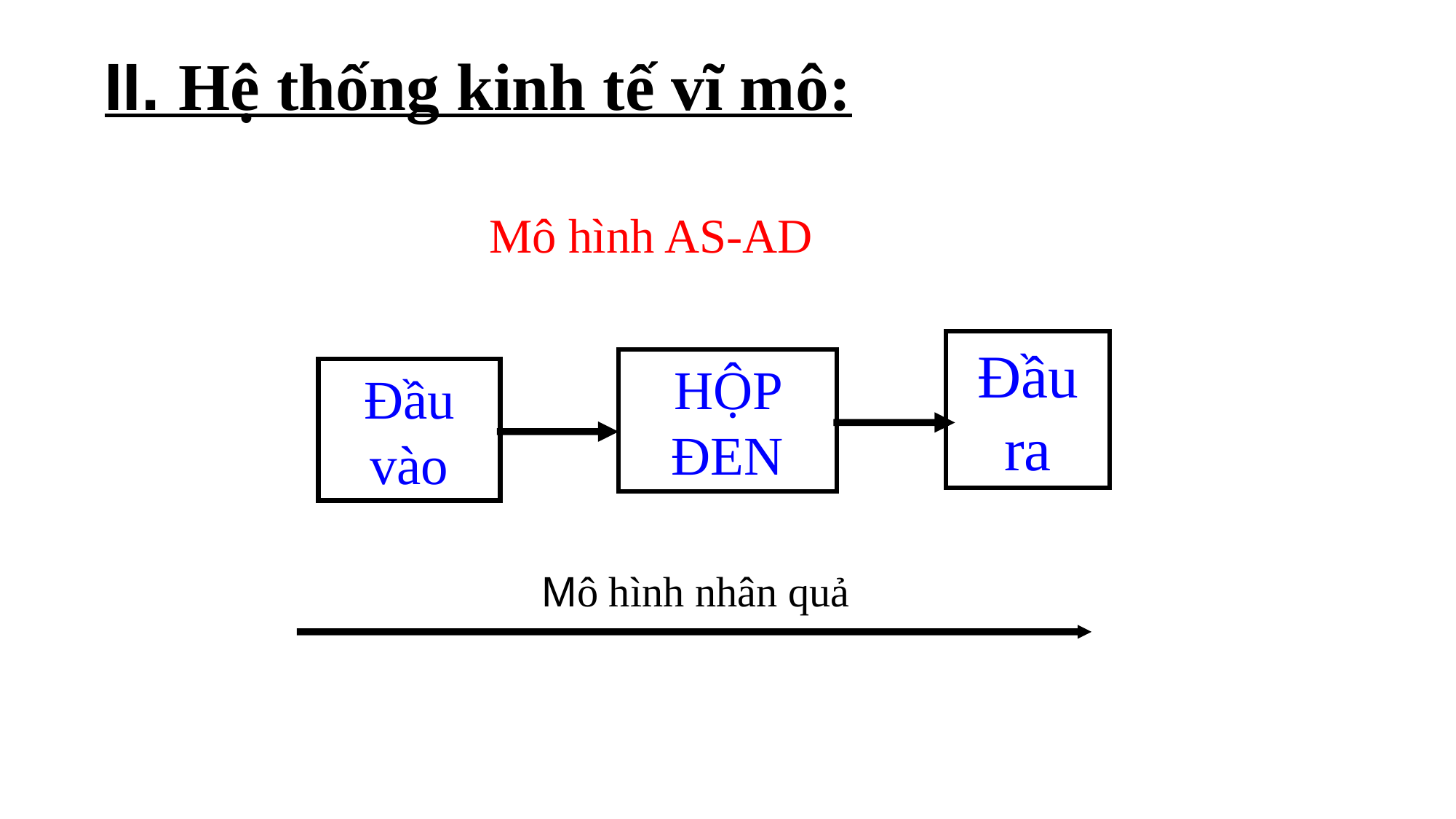

# II. Hệ thống kinh tế vĩ mô:
Mô hình AS-AD
Đầu ra
HỘP ĐEN
Đầu vào

Mô hình nhân quả